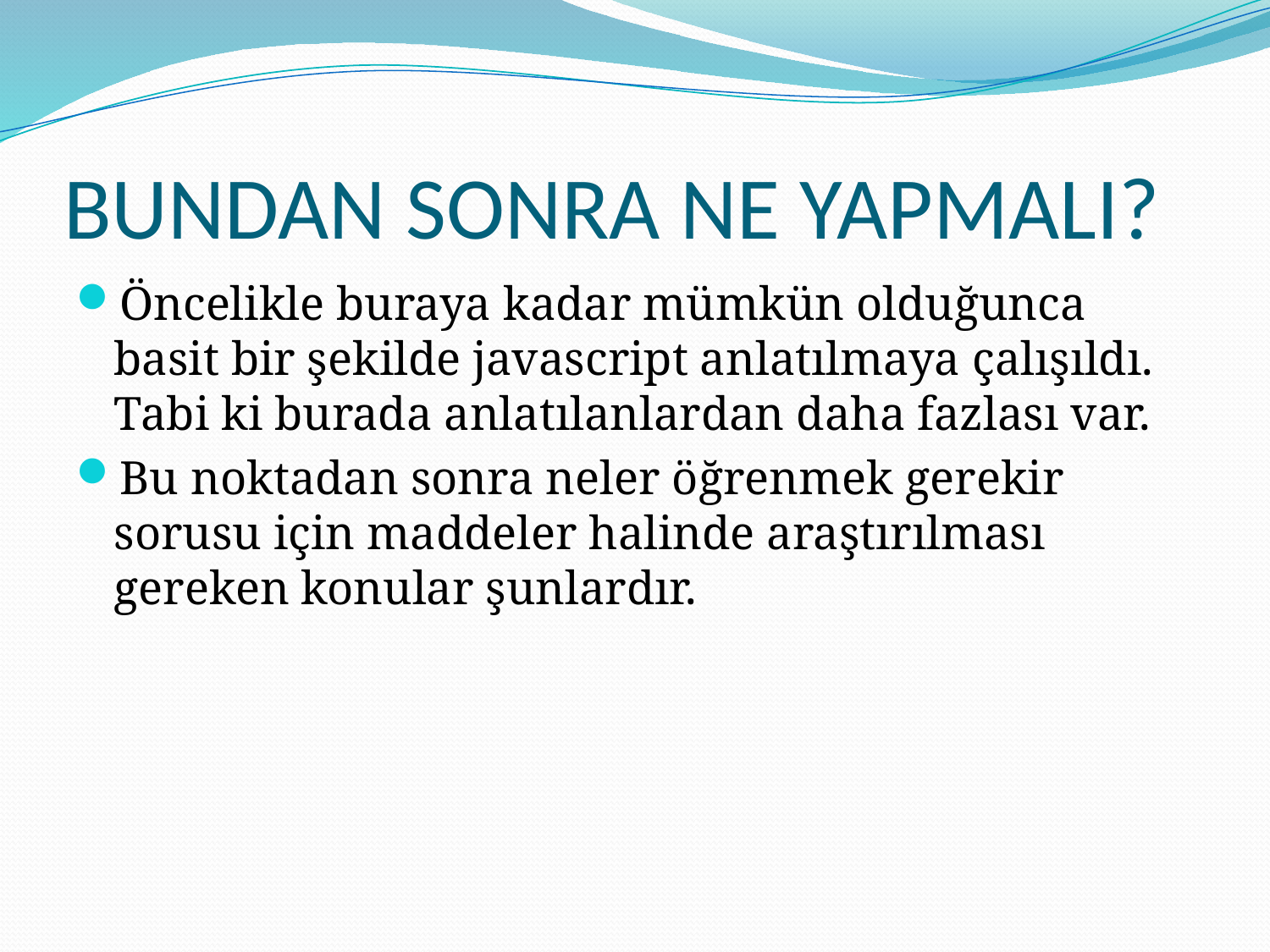

# BUNDAN SONRA NE YAPMALI?
Öncelikle buraya kadar mümkün olduğunca basit bir şekilde javascript anlatılmaya çalışıldı. Tabi ki burada anlatılanlardan daha fazlası var.
Bu noktadan sonra neler öğrenmek gerekir sorusu için maddeler halinde araştırılması gereken konular şunlardır.